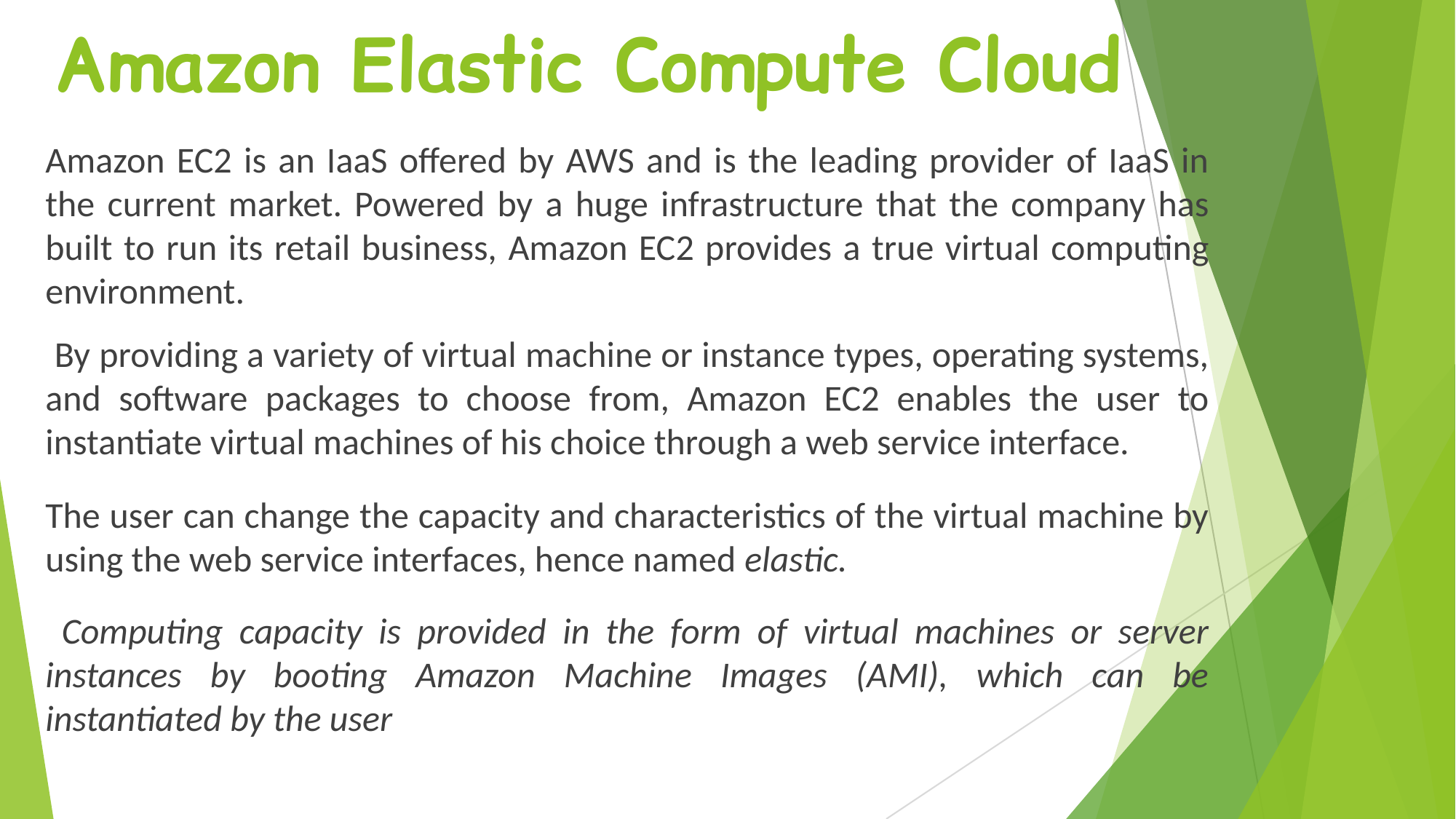

# Amazon Elastic Compute Cloud
Amazon EC2 is an IaaS offered by AWS and is the leading provider of IaaS in the current market. Powered by a huge infrastructure that the company has built to run its retail business, Amazon EC2 provides a true virtual computing environment.

 By providing a variety of virtual machine or instance types, operating systems, and software packages to choose from, Amazon EC2 enables the user to instantiate virtual machines of his choice through a web service interface.

The user can change the capacity and characteristics of the virtual machine by using the web service interfaces, hence named elastic.

 Computing capacity is provided in the form of virtual machines or server instances by booting Amazon Machine Images (AMI), which can be instantiated by the user